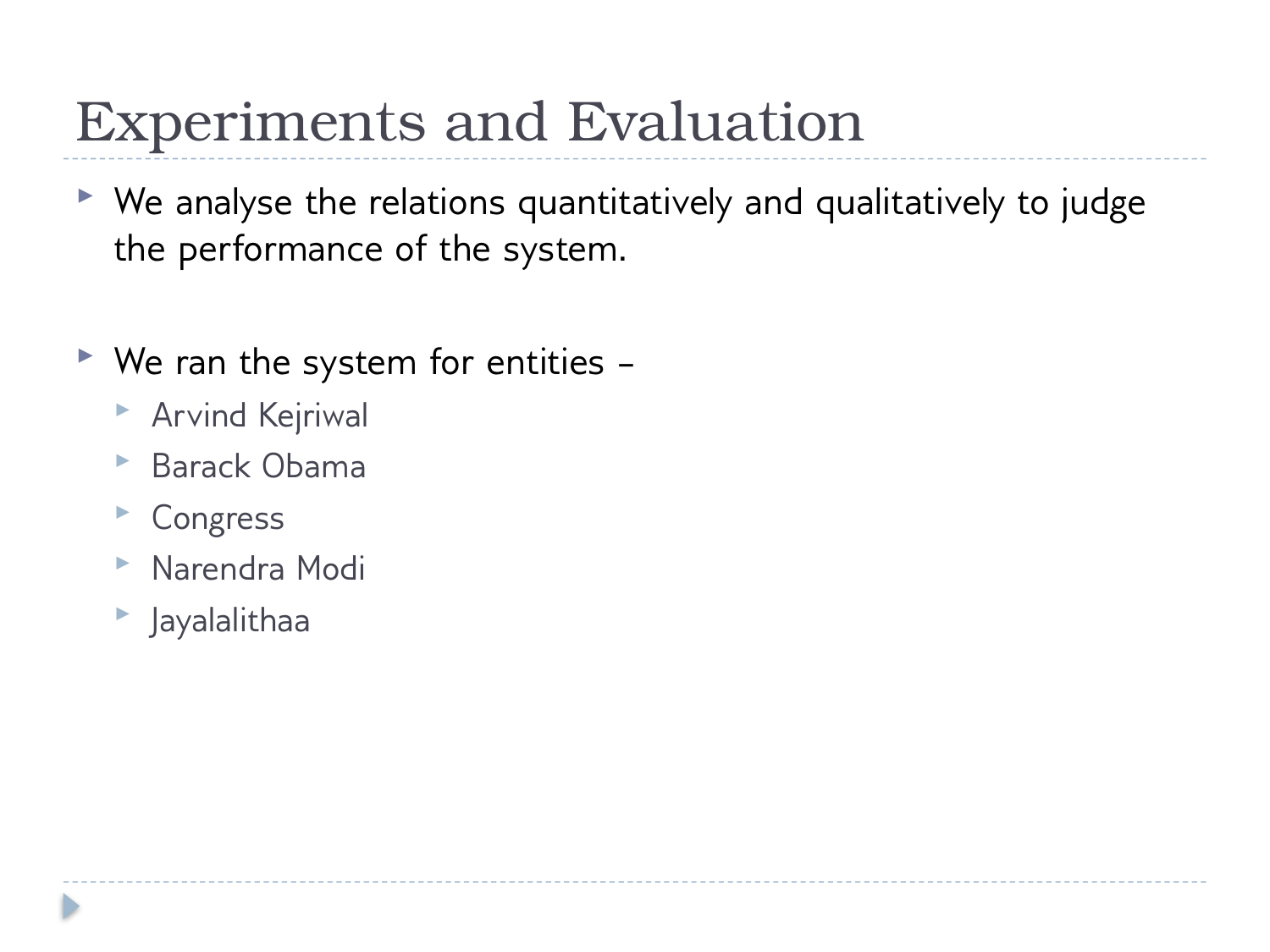

# Experiments and Evaluation
We analyse the relations quantitatively and qualitatively to judge the performance of the system.

We ran the system for entities –
Arvind Kejriwal
Barack Obama
Congress
Narendra Modi
Jayalalithaa